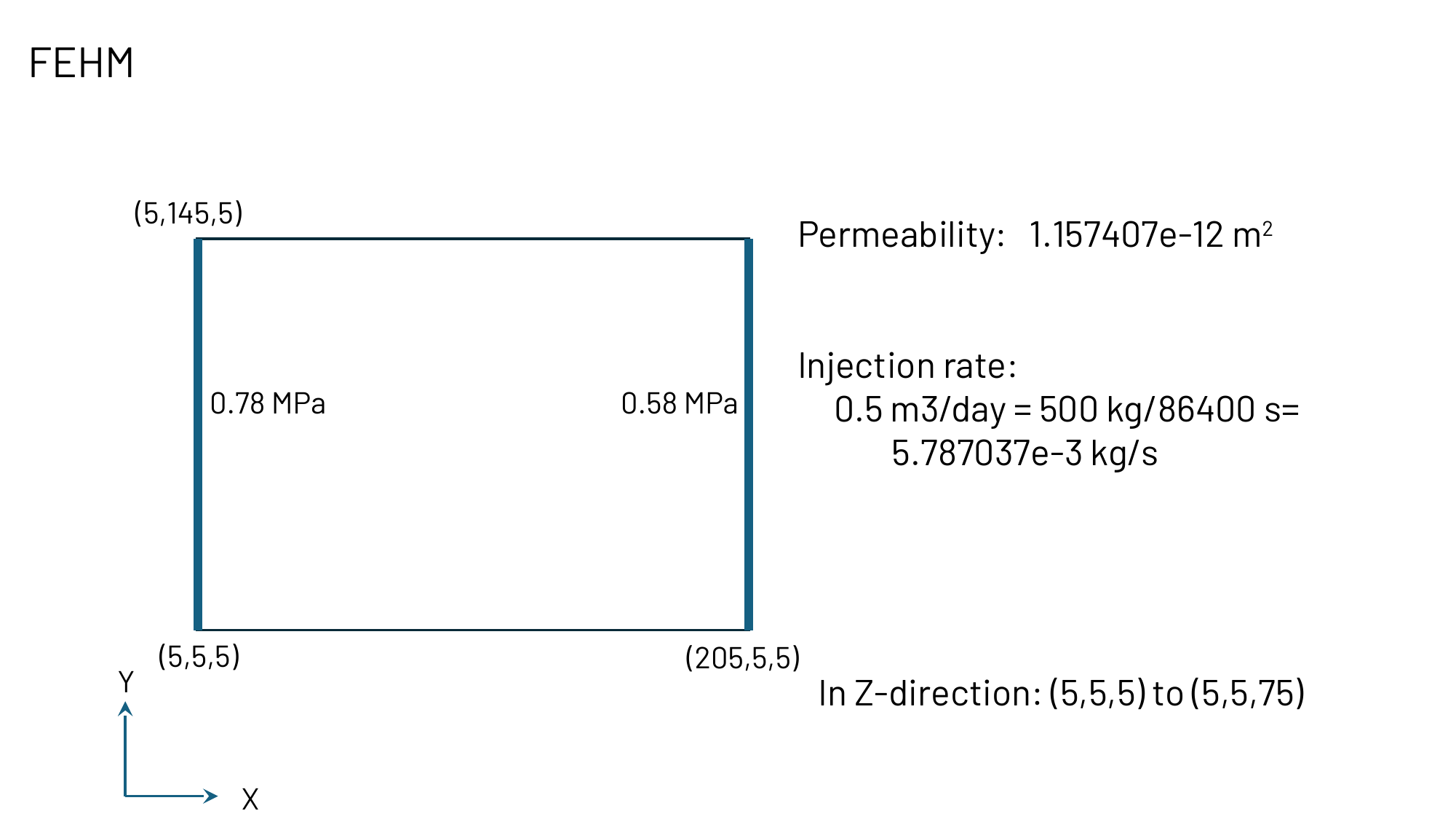

FEHM

(5,145,5)
Permeability:   1.157407e-12 m2

Injection rate:
     0.5 m3/day = 500 kg/86400 s=
             5.787037e-3 kg/s
0.78 MPa
0.58 MPa
(5,5,5)
(205,5,5)
Y
In Z-direction: (5,5,5) to (5,5,75)
X